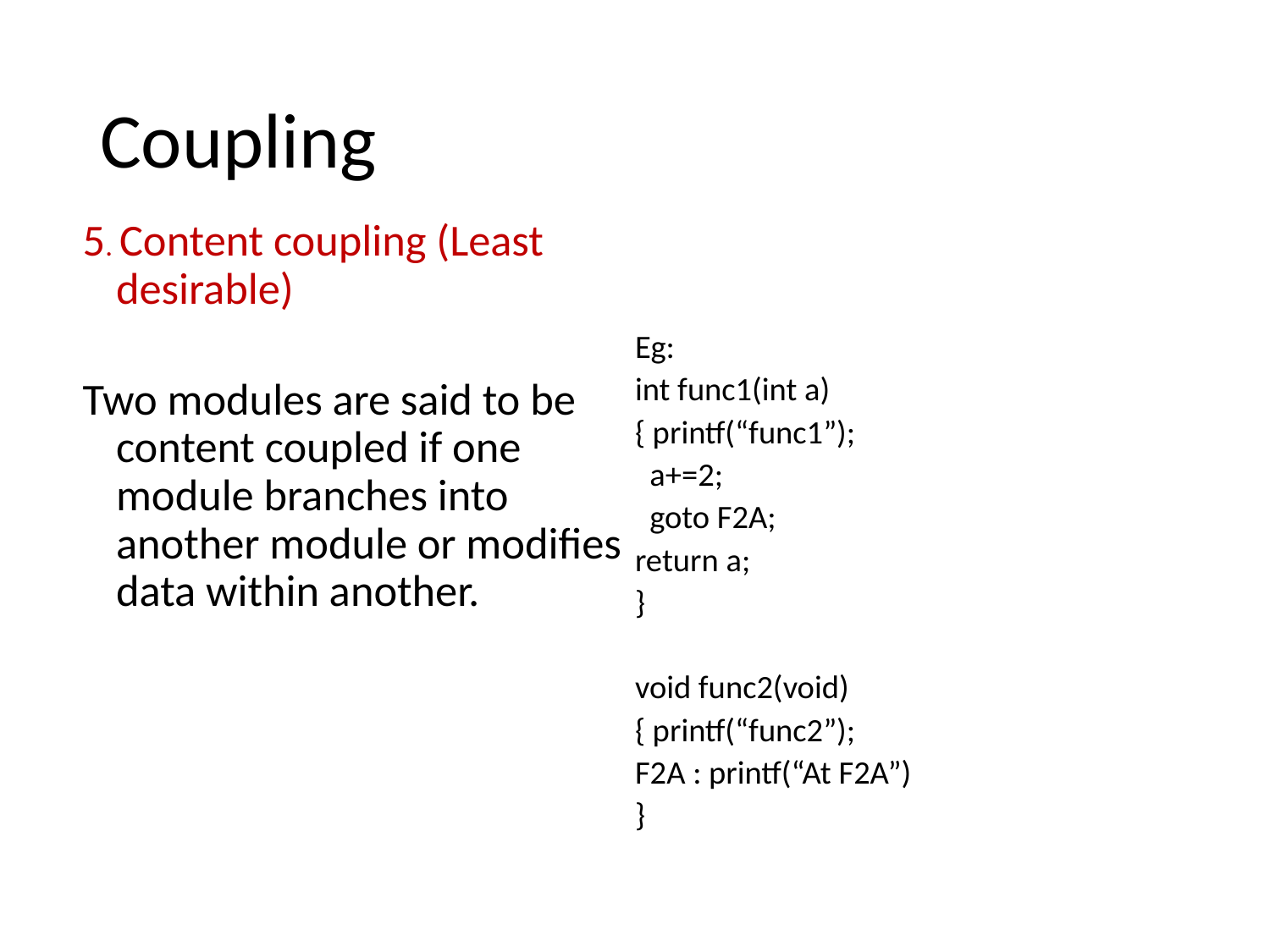

# Coupling
5. Content coupling (Least desirable)

Two modules are said to be content coupled if one module branches into another module or modifies data within another.

Eg:
int func1(int a)
{ printf(“func1”);
  a+=2;
  goto F2A;
return a;
}

void func2(void)
{ printf(“func2”);
F2A : printf(“At F2A”)
}